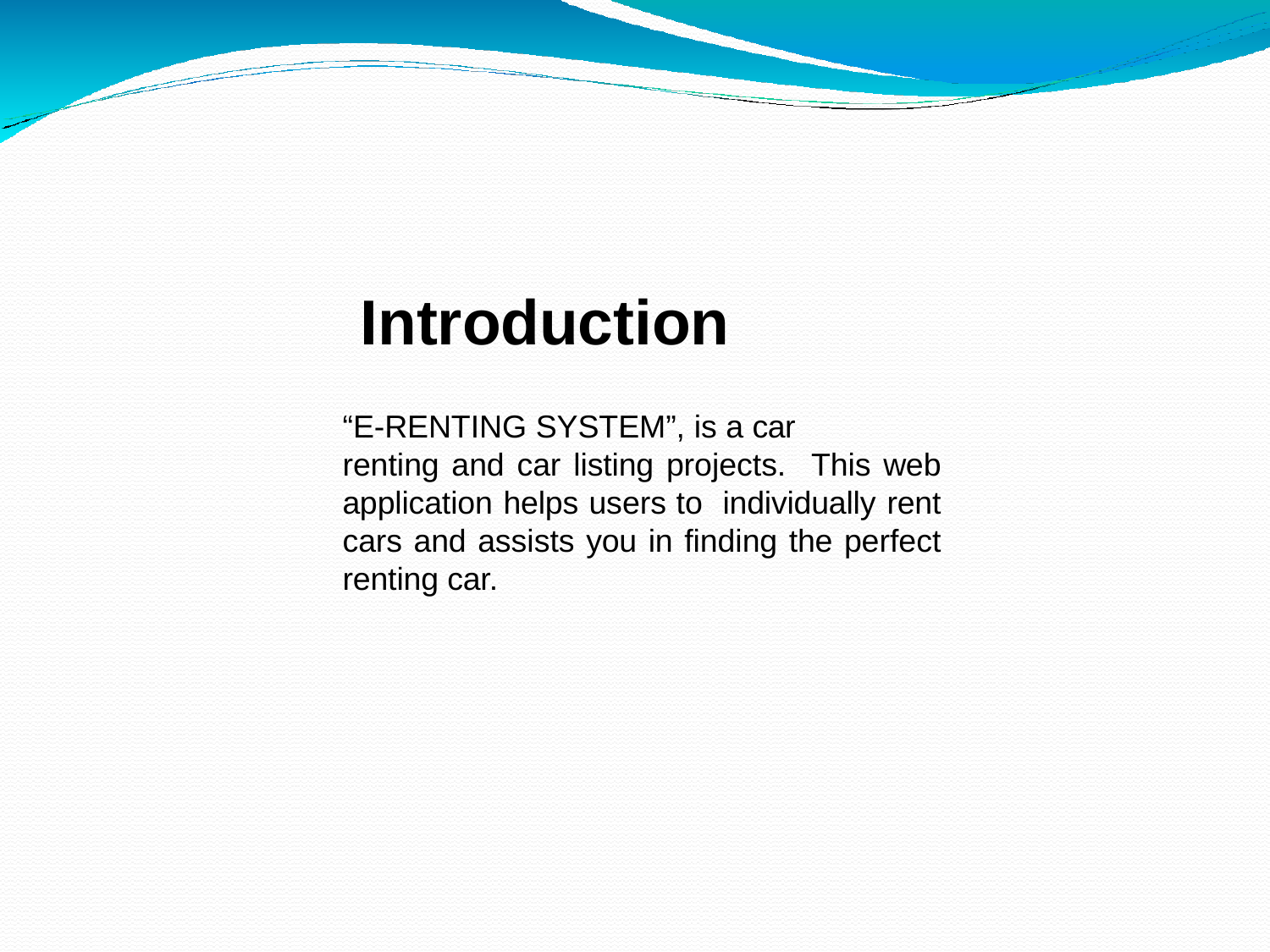

# Introduction
“E-RENTING SYSTEM”, is a car
renting and car listing projects.  This web application helps users to  individually rent cars and assists you in finding the perfect renting car.